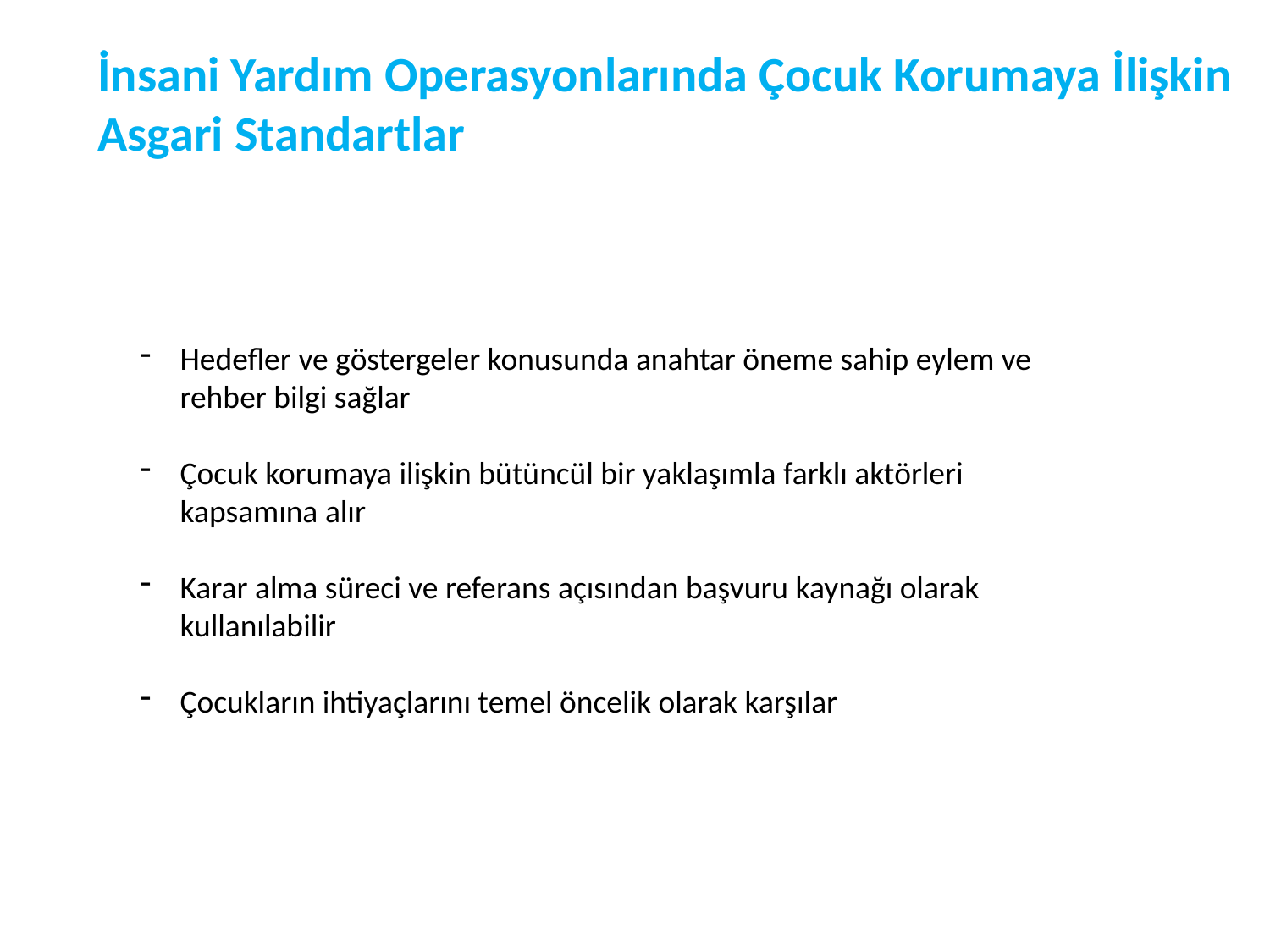

İnsani Yardım Operasyonlarında Çocuk Korumaya İlişkin Asgari Standartlar

Hedefler ve göstergeler konusunda anahtar öneme sahip eylem ve rehber bilgi sağlar

Çocuk korumaya ilişkin bütüncül bir yaklaşımla farklı aktörleri kapsamına alır

Karar alma süreci ve referans açısından başvuru kaynağı olarak kullanılabilir

Çocukların ihtiyaçlarını temel öncelik olarak karşılar